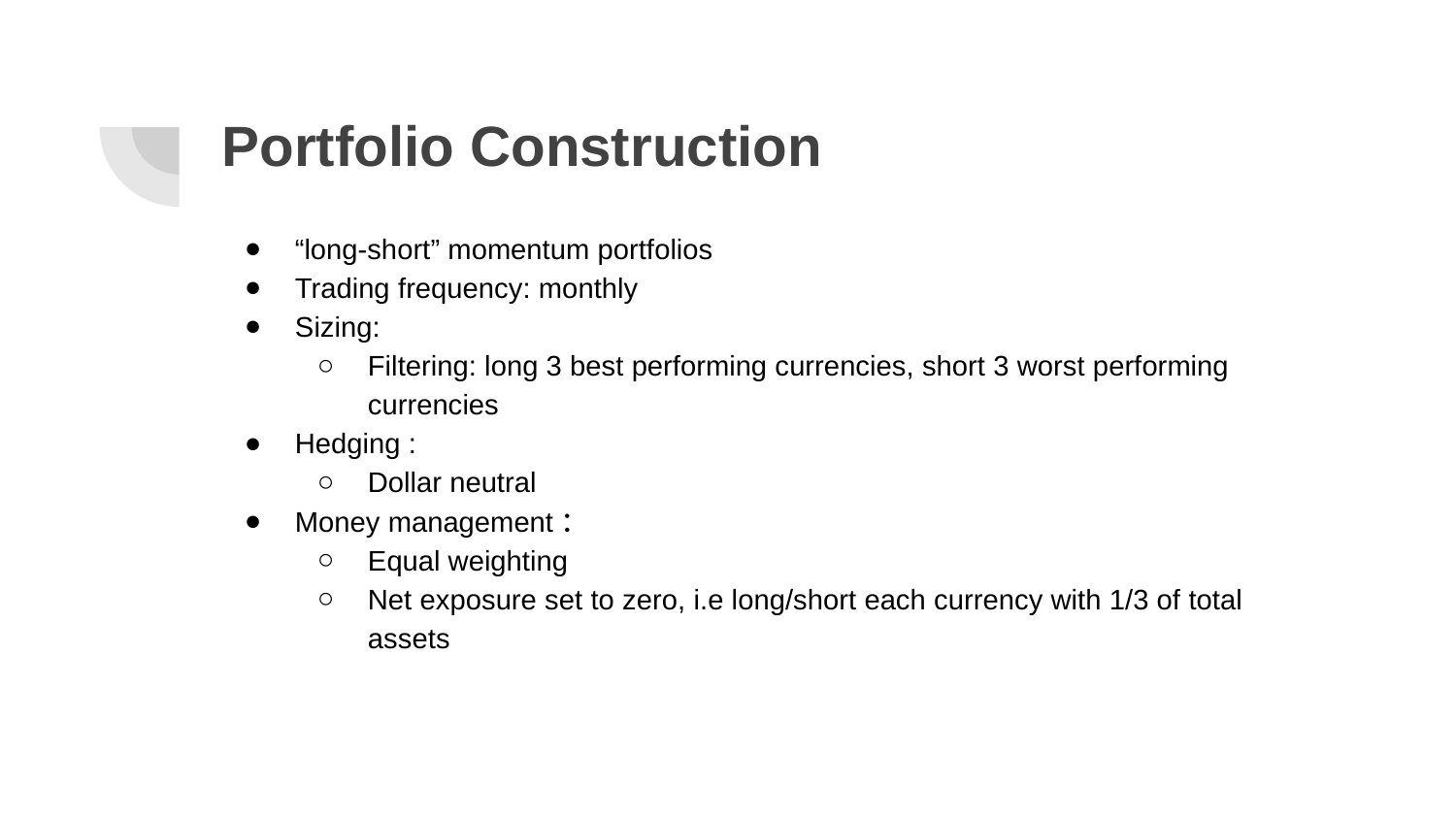

# Portfolio Construction
“long-short” momentum portfolios
Trading frequency: monthly
Sizing:
Filtering: long 3 best performing currencies, short 3 worst performing currencies
Hedging :
Dollar neutral
Money management：
Equal weighting
Net exposure set to zero, i.e long/short each currency with 1/3 of total assets